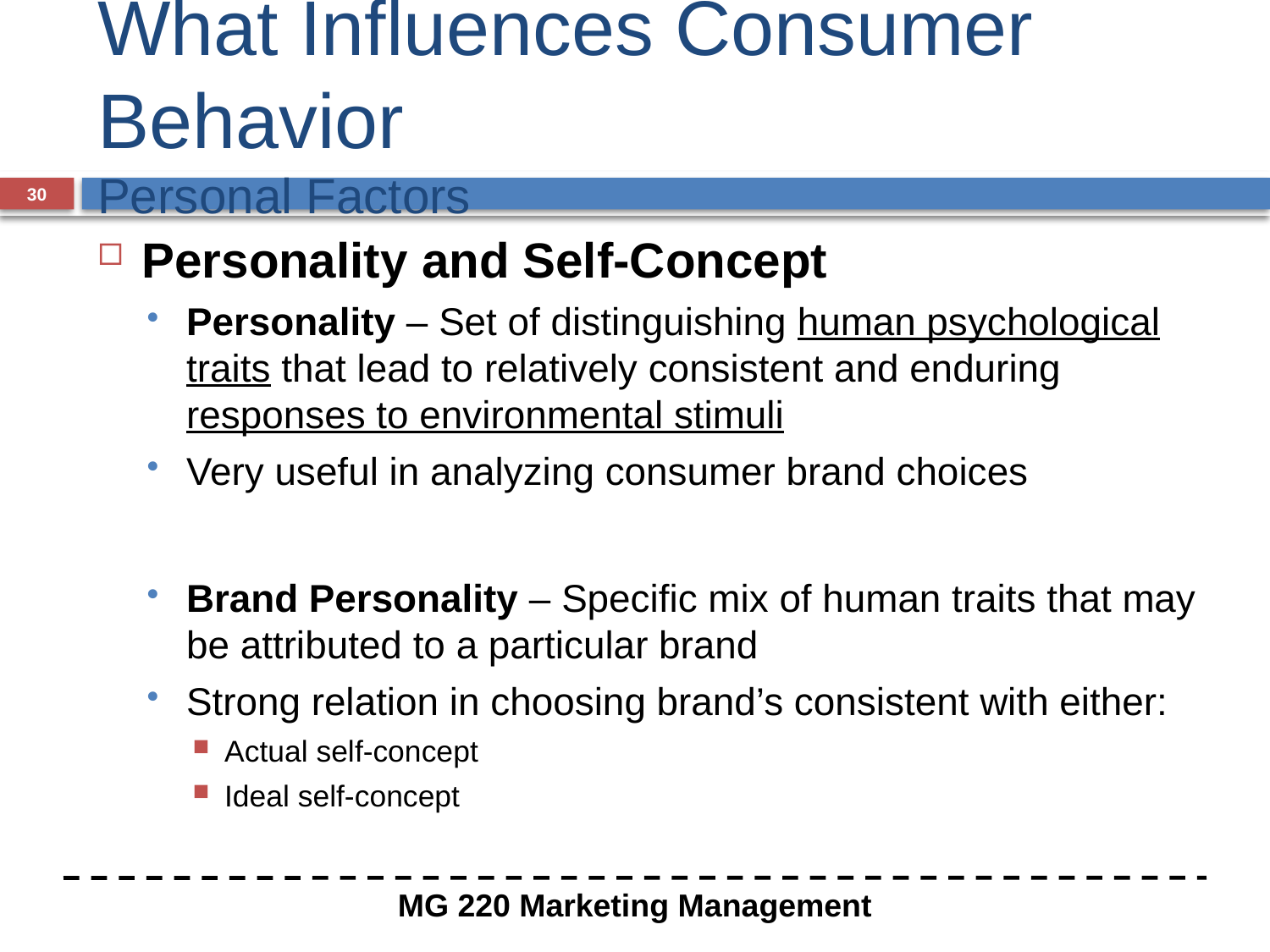

# What Influences Consumer Behavior Personal Factors
30
Personality and Self-Concept
Personality – Set of distinguishing human psychological traits that lead to relatively consistent and enduring responses to environmental stimuli
Very useful in analyzing consumer brand choices

Brand Personality – Specific mix of human traits that may be attributed to a particular brand
Strong relation in choosing brand’s consistent with either:
Actual self-concept
Ideal self-concept
30
MG 220 Marketing Management